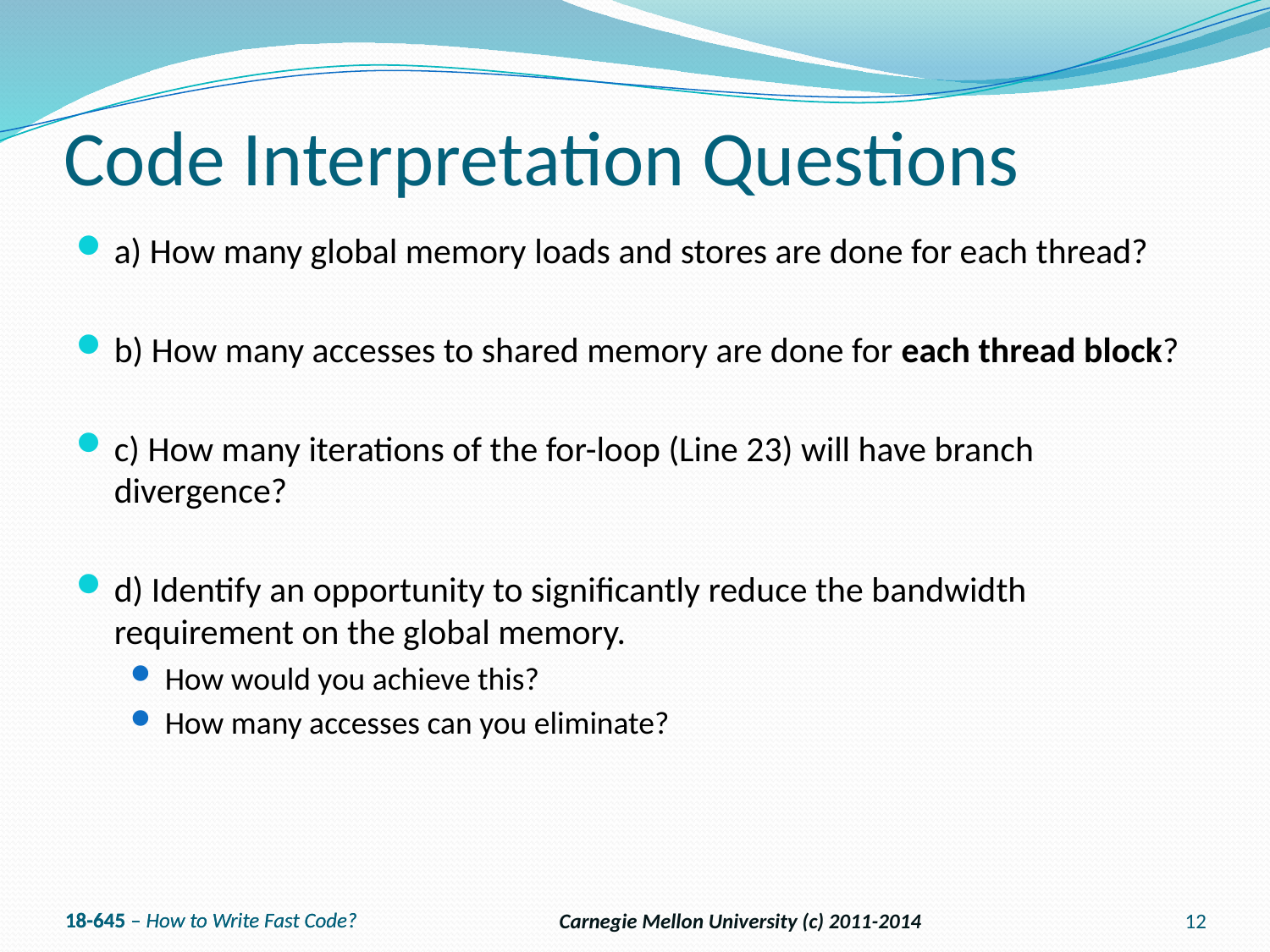

# Code Interpretation Questions
a) How many global memory loads and stores are done for each thread?

b) How many accesses to shared memory are done for each thread block?

c) How many iterations of the for-loop (Line 23) will have branch divergence?

d) Identify an opportunity to significantly reduce the bandwidth requirement on the global memory.
How would you achieve this?
How many accesses can you eliminate?
Carnegie Mellon University (c) 2011-2014